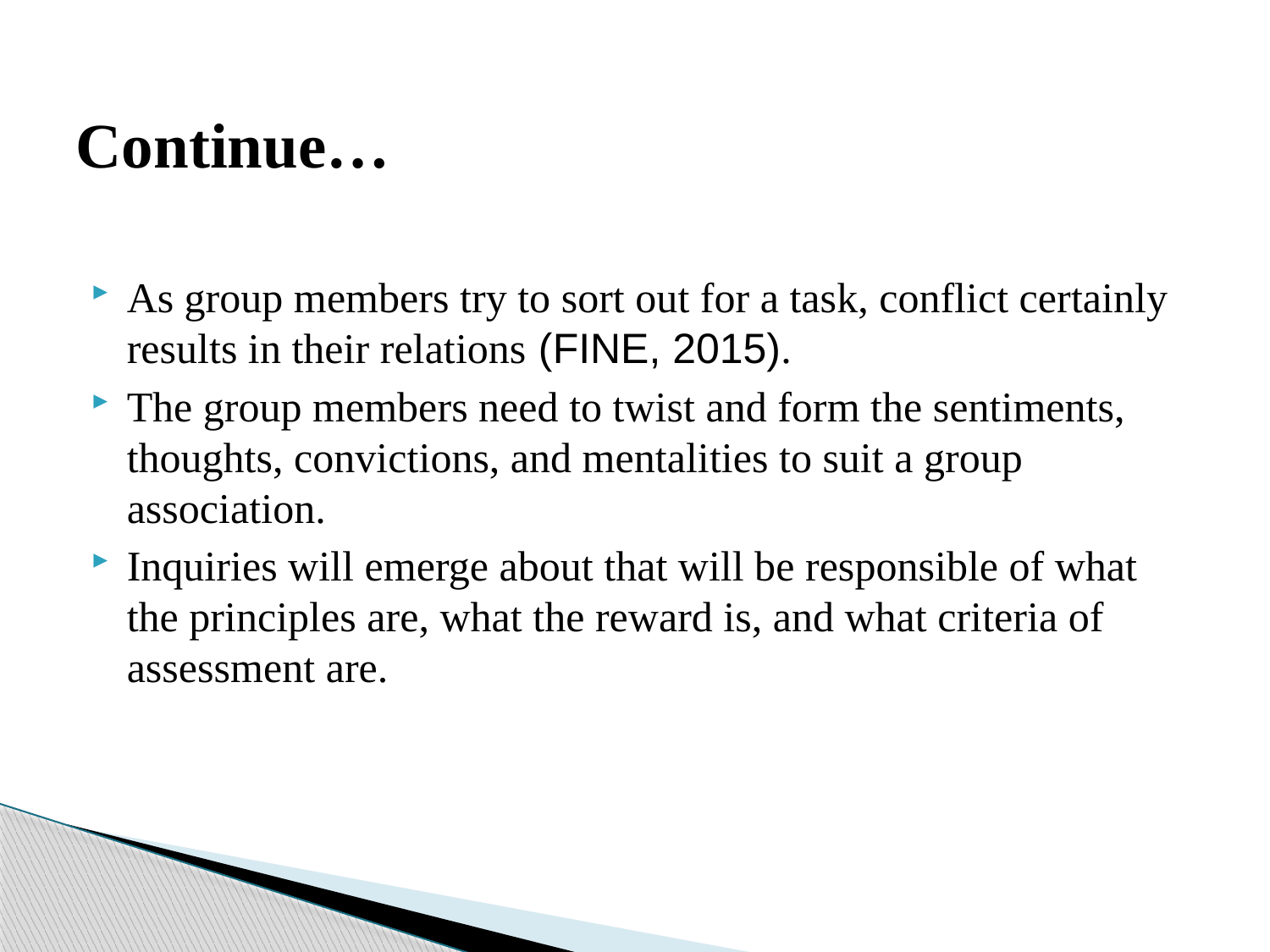

# Continue…
As group members try to sort out for a task, conflict certainly results in their relations (FINE, 2015).
The group members need to twist and form the sentiments, thoughts, convictions, and mentalities to suit a group association.
Inquiries will emerge about that will be responsible of what the principles are, what the reward is, and what criteria of assessment are.